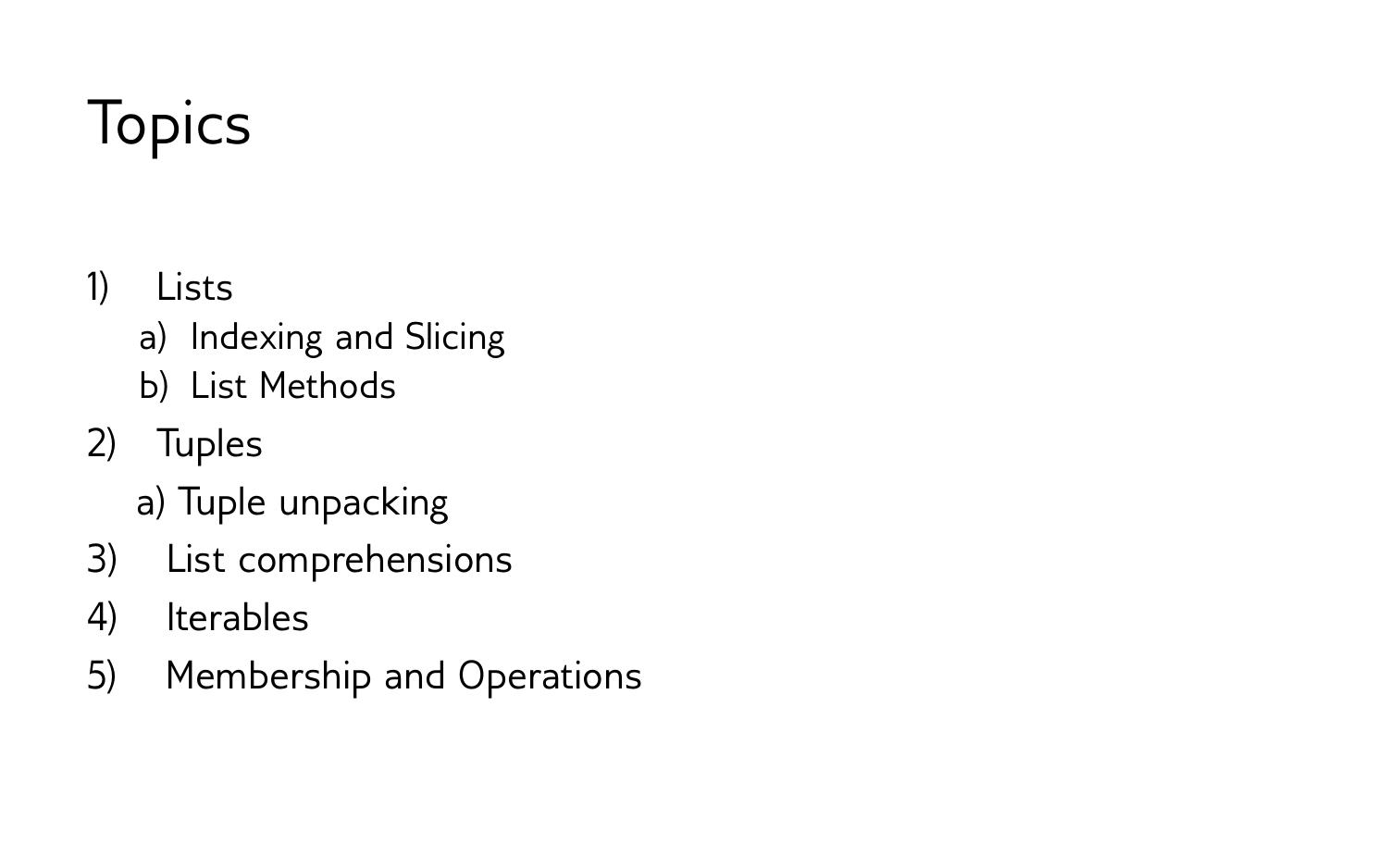

# Topics

Lists
Indexing and Slicing
List Methods
Tuples
    a) Tuple unpacking
3)    List comprehensions
4)    Iterables
5)    Membership and Operations